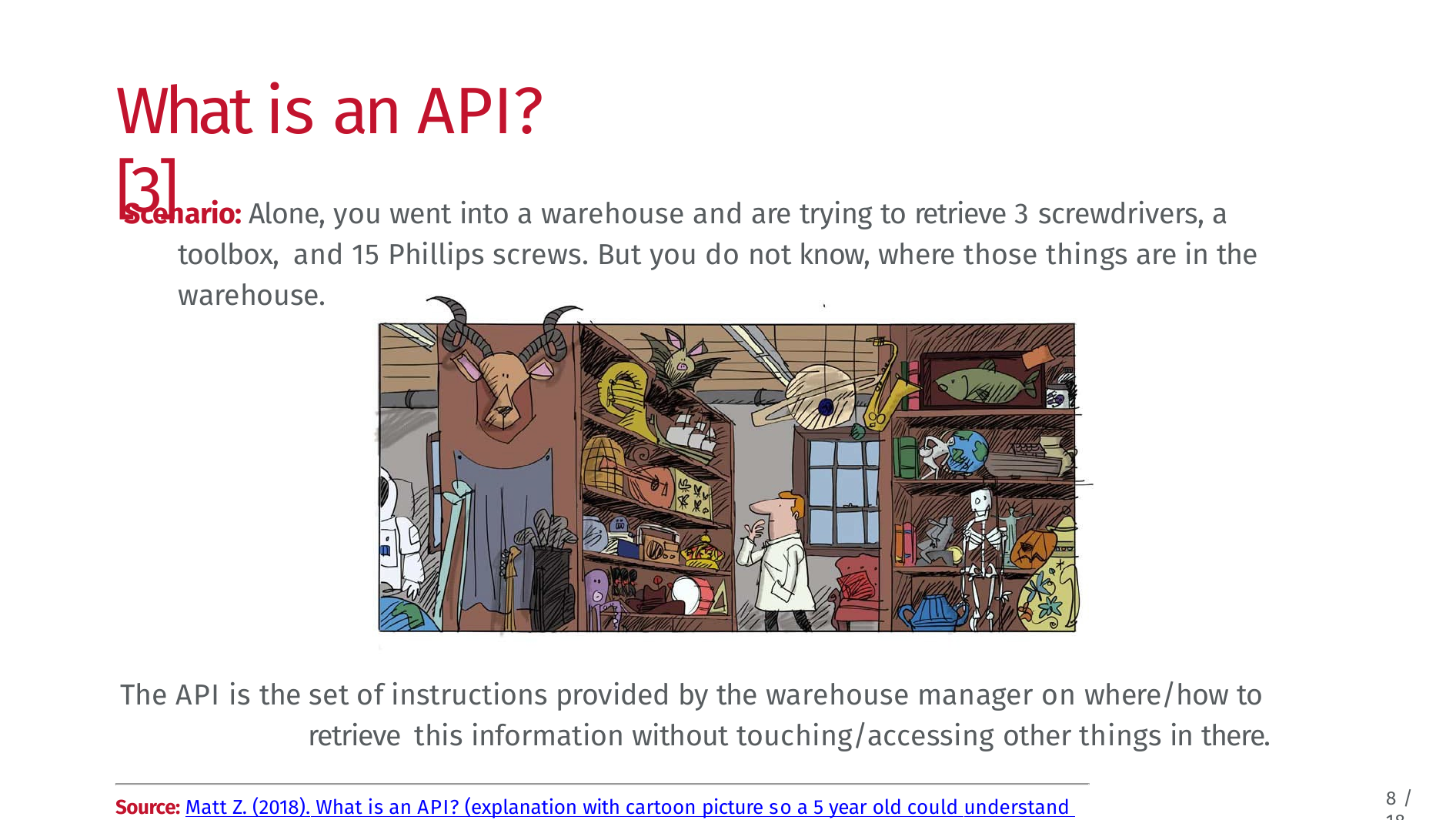

# What is an API? [3]
Scenario: Alone, you went into a warehouse and are trying to retrieve 3 screwdrivers, a toolbox,  and 15 Phillips screws. But you do not know, where those things are in the warehouse.

The API is the set of instructions provided by the warehouse manager on where/how to retrieve  this information without touching/accessing other things in there.

8 / 18

Source: Matt Z. (2018). What is an API? (explanation with cartoon picture so a 5 year old could understand it)